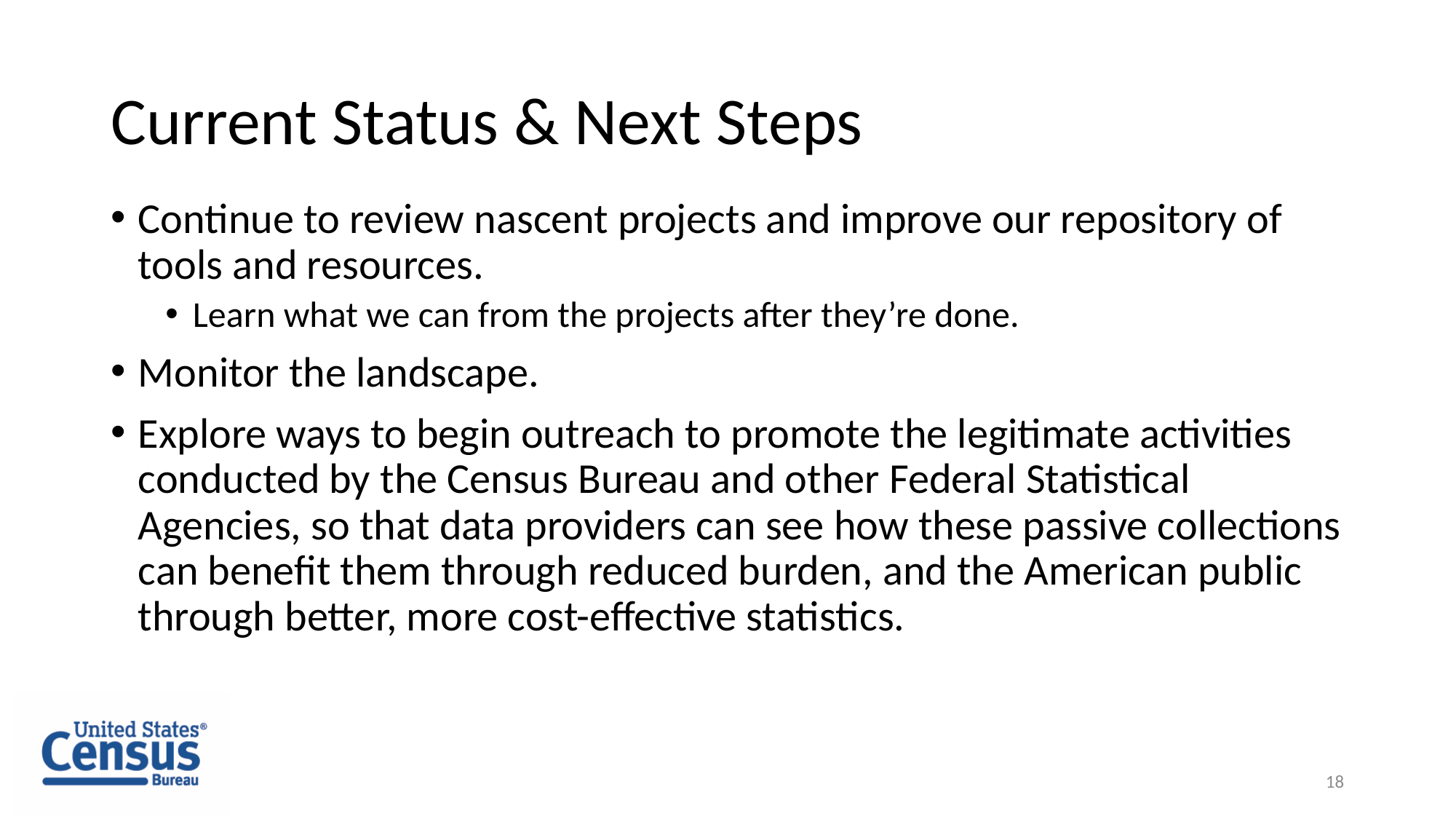

# Current Status & Next Steps
Continue to review nascent projects and improve our repository of tools and resources.
Learn what we can from the projects after they’re done.
Monitor the landscape.
Explore ways to begin outreach to promote the legitimate activities conducted by the Census Bureau and other Federal Statistical Agencies, so that data providers can see how these passive collections can benefit them through reduced burden, and the American public through better, more cost-effective statistics.

18